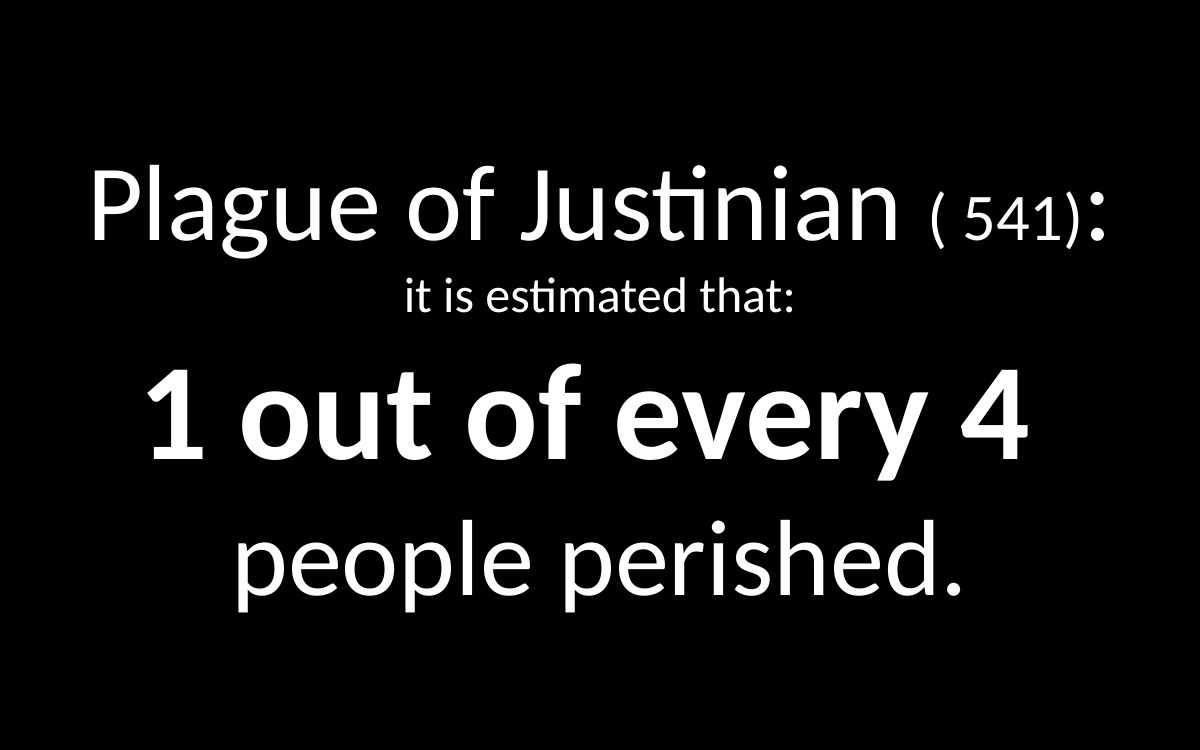

Plague of Justinian ( 541):
it is estimated that:
1 out of every 4
people perished.